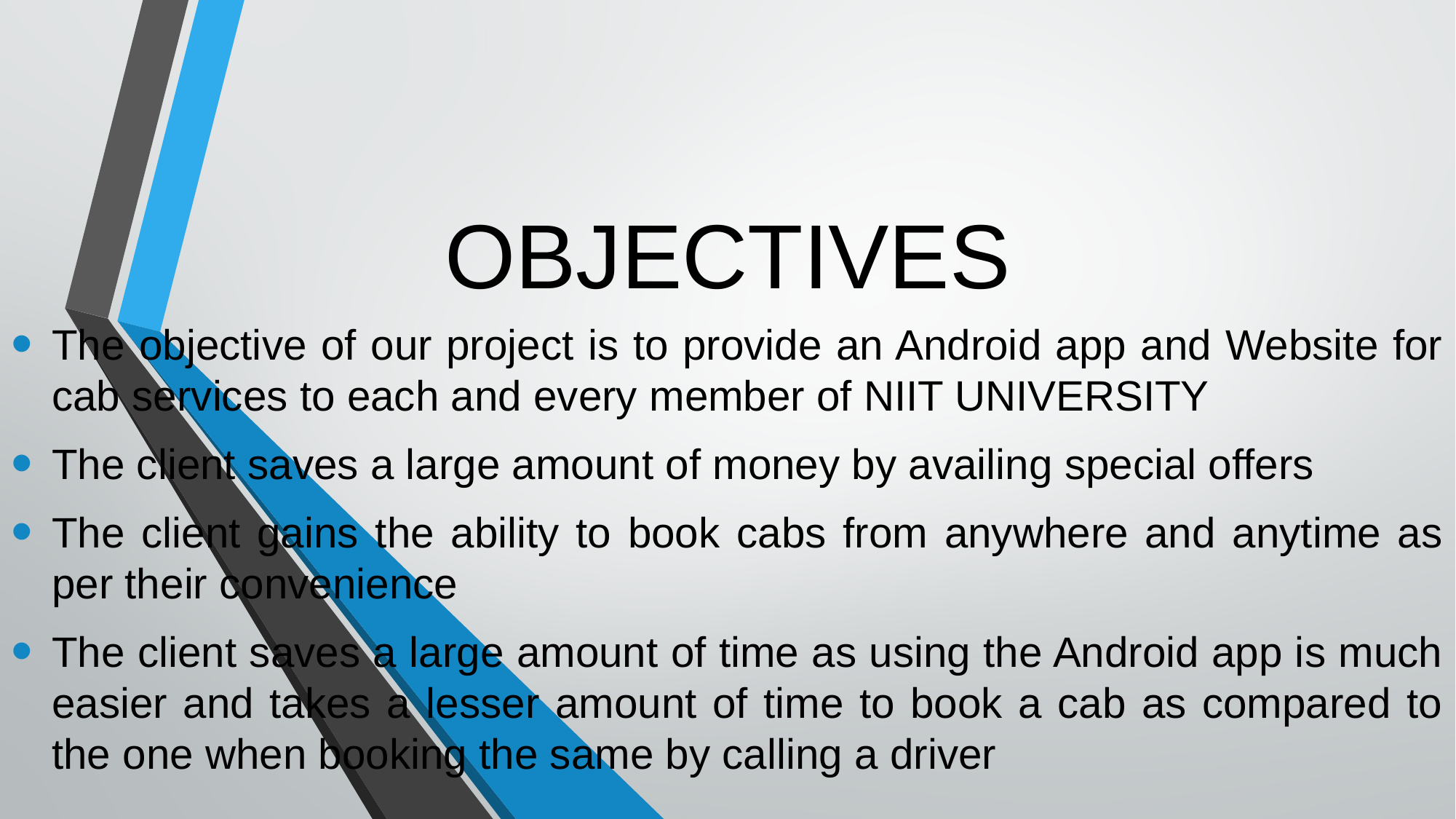

# OBJECTIVES
The objective of our project is to provide an Android app and Website for cab services to each and every member of NIIT UNIVERSITY
The client saves a large amount of money by availing special offers
The client gains the ability to book cabs from anywhere and anytime as per their convenience
The client saves a large amount of time as using the Android app is much easier and takes a lesser amount of time to book a cab as compared to the one when booking the same by calling a driver